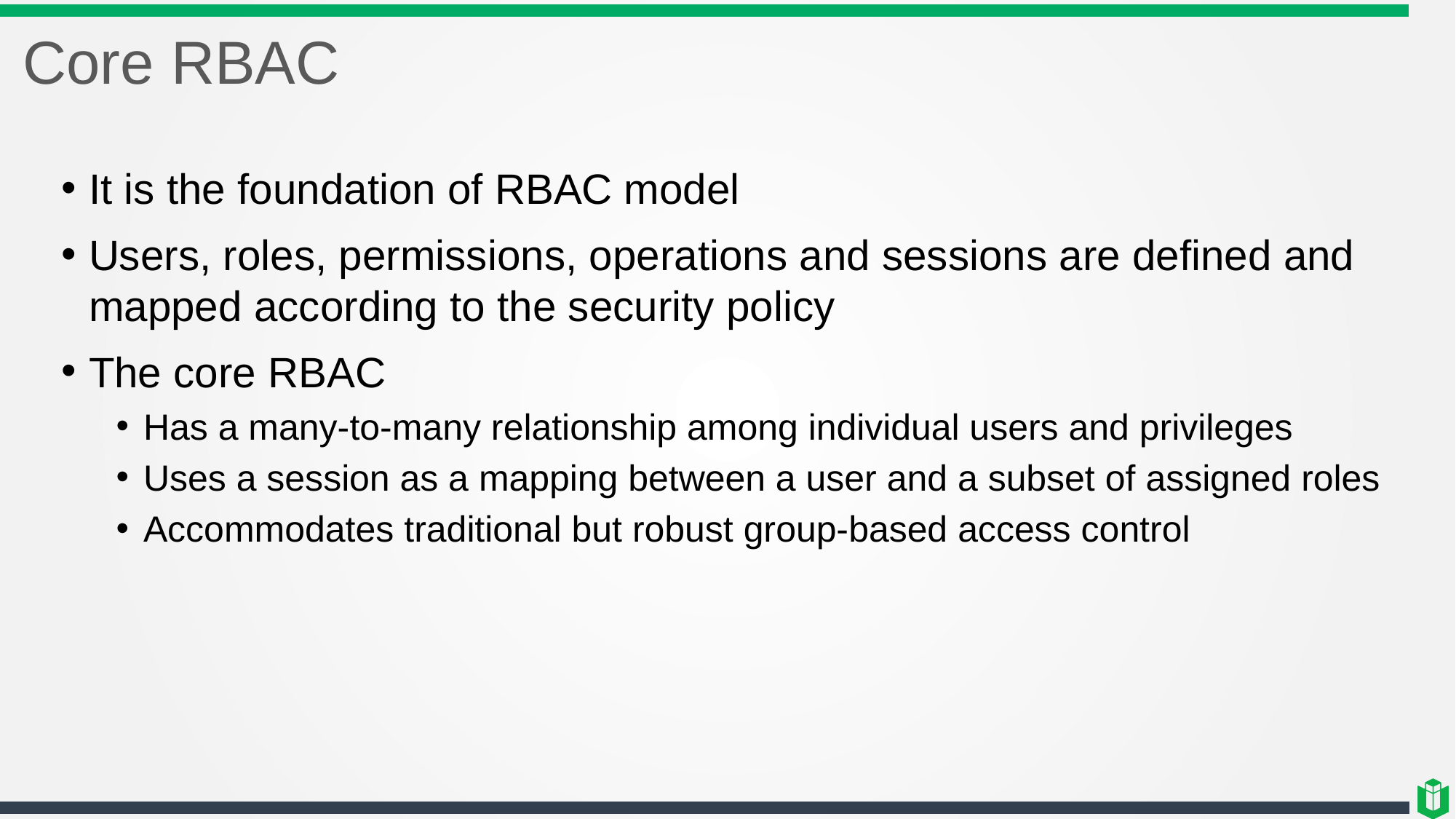

# Core RBAC

It is the foundation of RBAC model
Users, roles, permissions, operations and sessions are defined and mapped according to the security policy
The core RBAC
Has a many-to-many relationship among individual users and privileges
Uses a session as a mapping between a user and a subset of assigned roles
Accommodates traditional but robust group-based access control